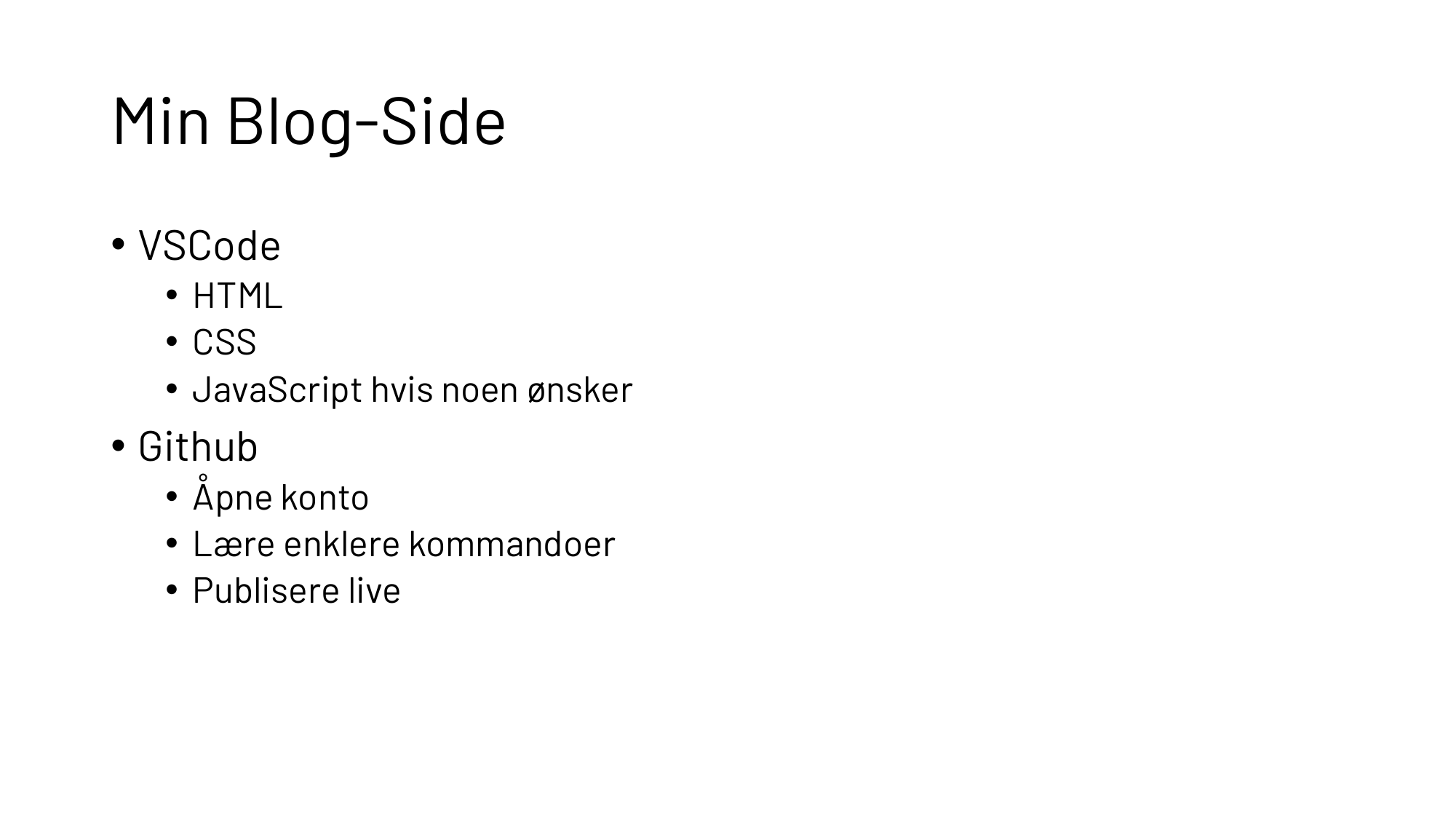

# Min Blog-Side
VSCode
HTML
CSS
JavaScript hvis noen ønsker
Github
Åpne konto
Lære enklere kommandoer
Publisere live